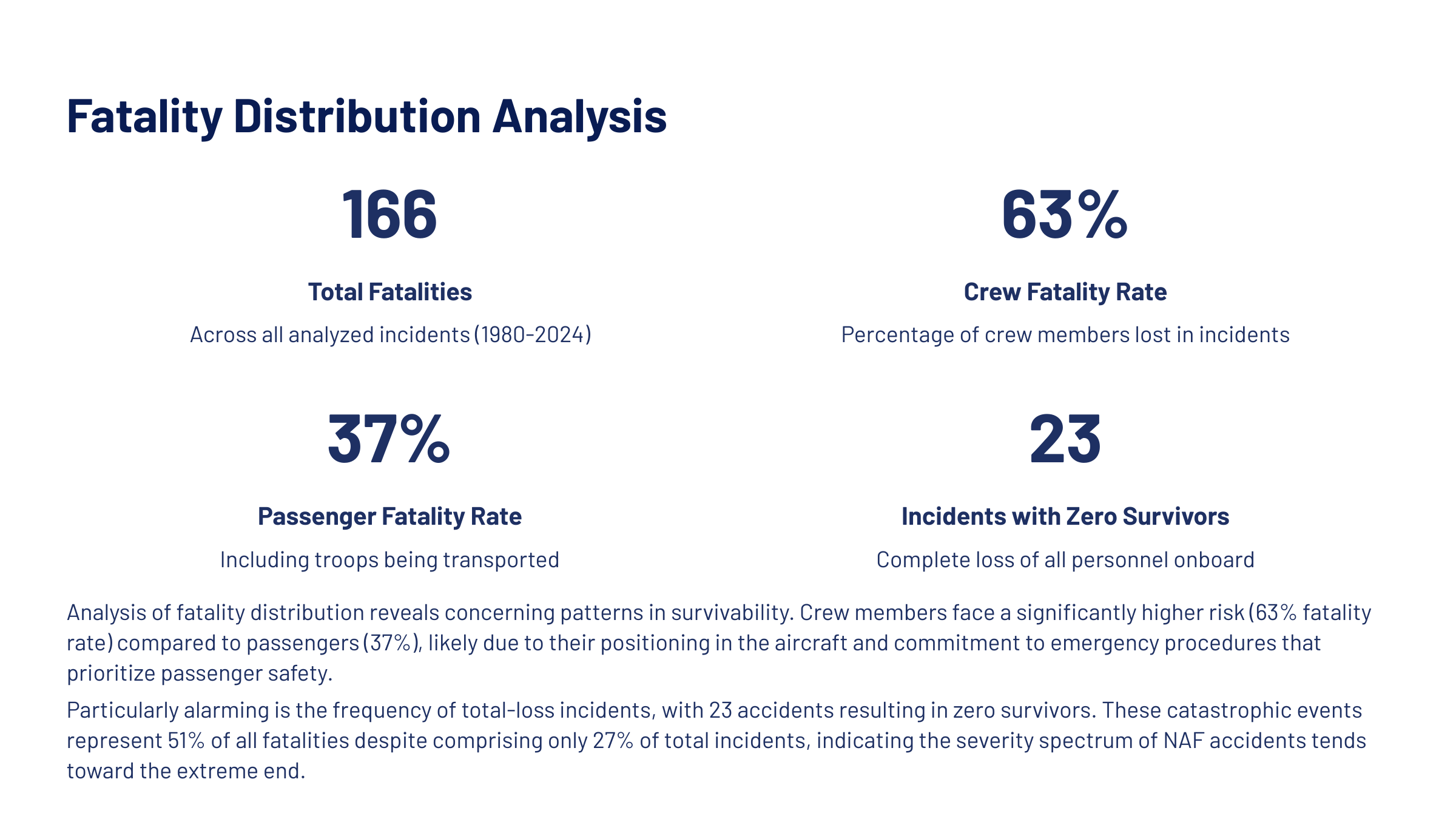

Fatality Distribution Analysis
166
63%
Total Fatalities
Crew Fatality Rate
Across all analyzed incidents (1980-2024)
Percentage of crew members lost in incidents
37%
23
Passenger Fatality Rate
Incidents with Zero Survivors
Including troops being transported
Complete loss of all personnel onboard
Analysis of fatality distribution reveals concerning patterns in survivability. Crew members face a significantly higher risk (63% fatality rate) compared to passengers (37%), likely due to their positioning in the aircraft and commitment to emergency procedures that prioritize passenger safety.
Particularly alarming is the frequency of total-loss incidents, with 23 accidents resulting in zero survivors. These catastrophic events represent 51% of all fatalities despite comprising only 27% of total incidents, indicating the severity spectrum of NAF accidents tends toward the extreme end.